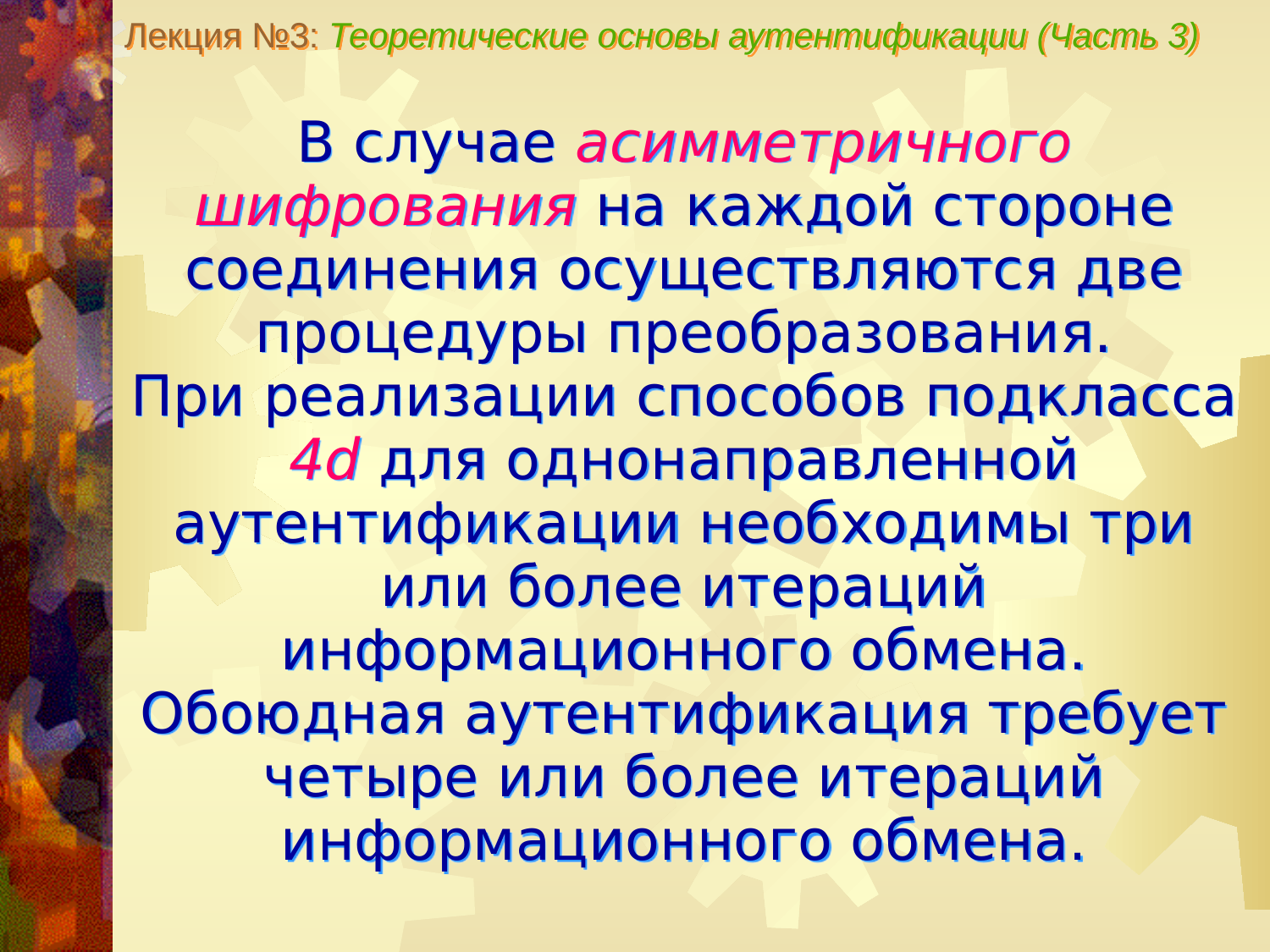

Лекция №3: Теоретические основы аутентификации (Часть 3)
В случае асимметричного шифрования на каждой стороне соединения осуществляются две процедуры преобразования.
При реализации способов подкласса 4d для однонаправленной аутентификации необходимы три или более итераций информационного обмена. Обоюдная аутентификация требует четыре или более итераций информационного обмена.